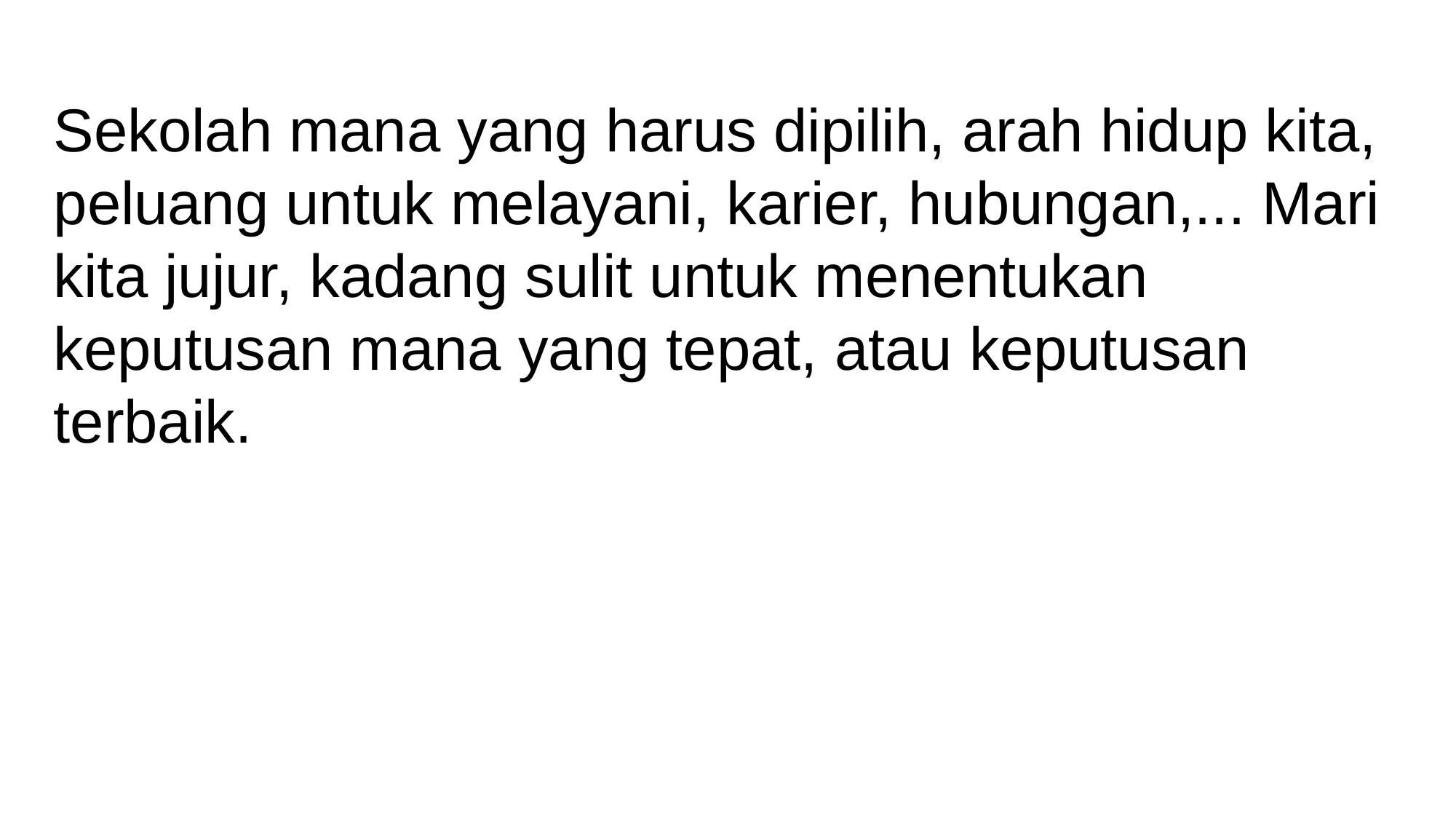

Sekolah mana yang harus dipilih, arah hidup kita, peluang untuk melayani, karier, hubungan,... Mari kita jujur, kadang sulit untuk menentukan keputusan mana yang tepat, atau keputusan terbaik.